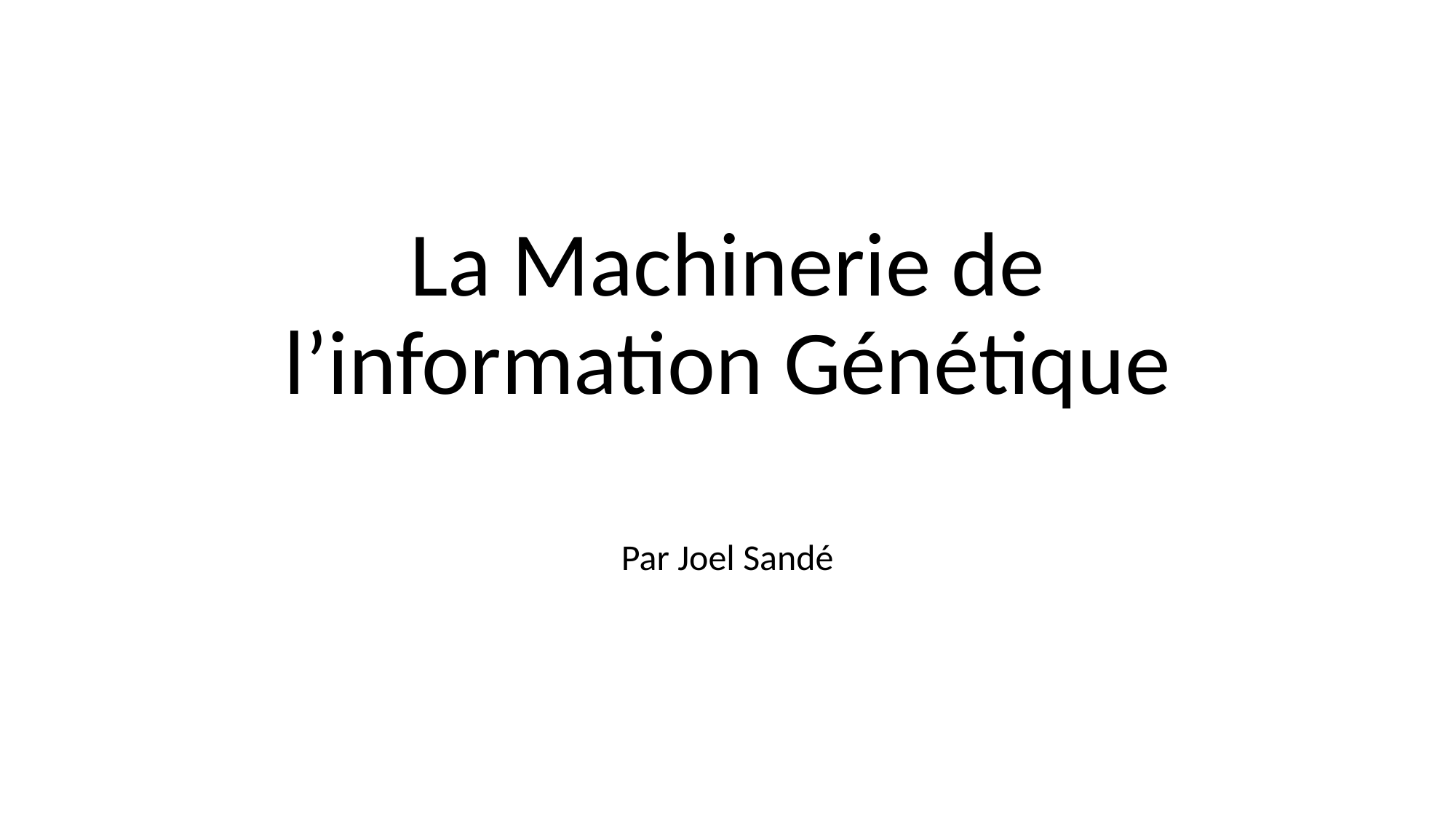

# La Machinerie de l’information Génétique
Par Joel Sandé